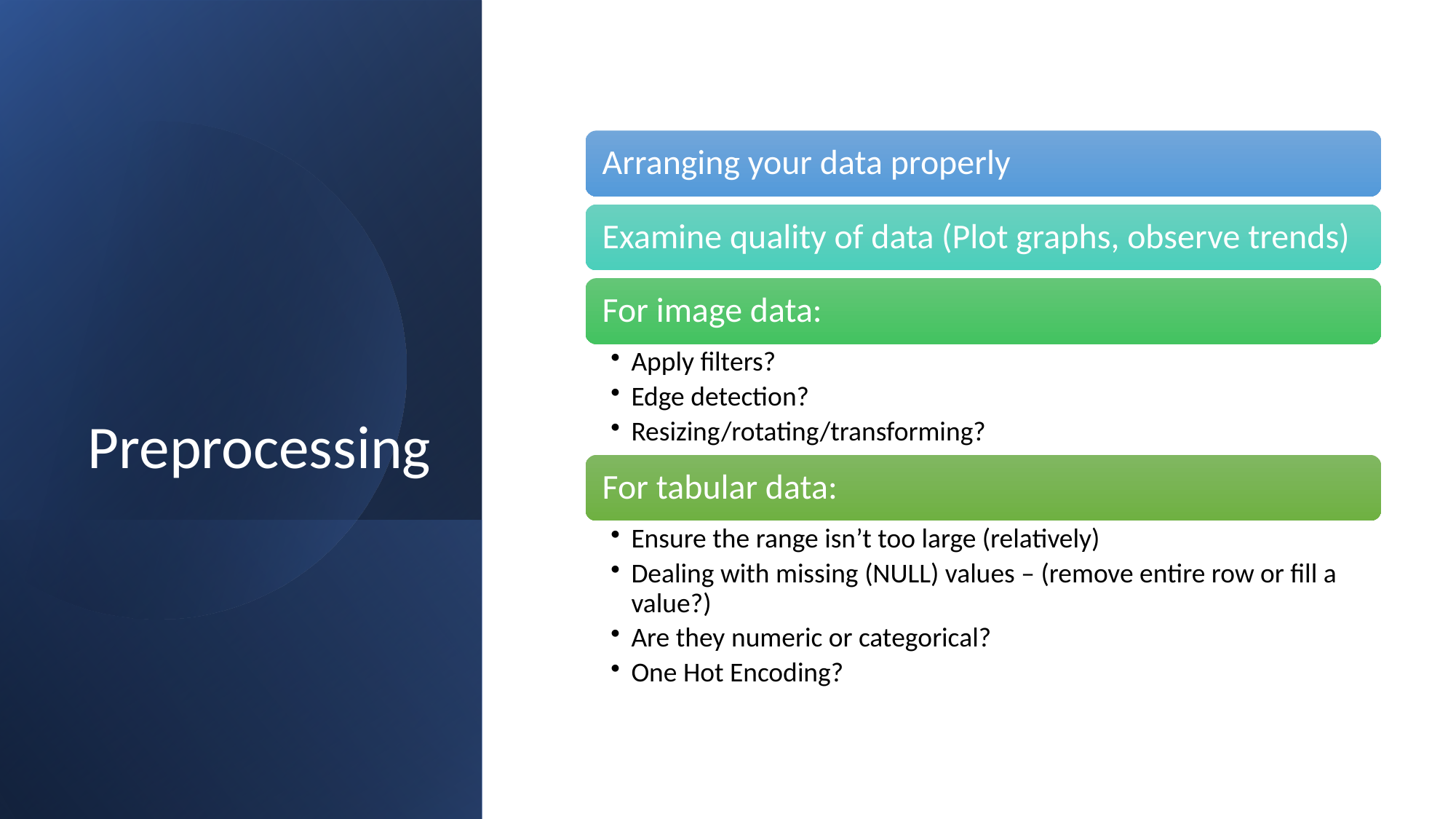

Arranging your data properly
Examine quality of data (Plot graphs, observe trends)
For image data:
Apply filters?
Edge detection?
Resizing/rotating/transforming?
For tabular data:
Ensure the range isn’t too large (relatively)
Dealing with missing (NULL) values – (remove entire row or fill a value?)
Are they numeric or categorical?
One Hot Encoding?

# Preprocessing